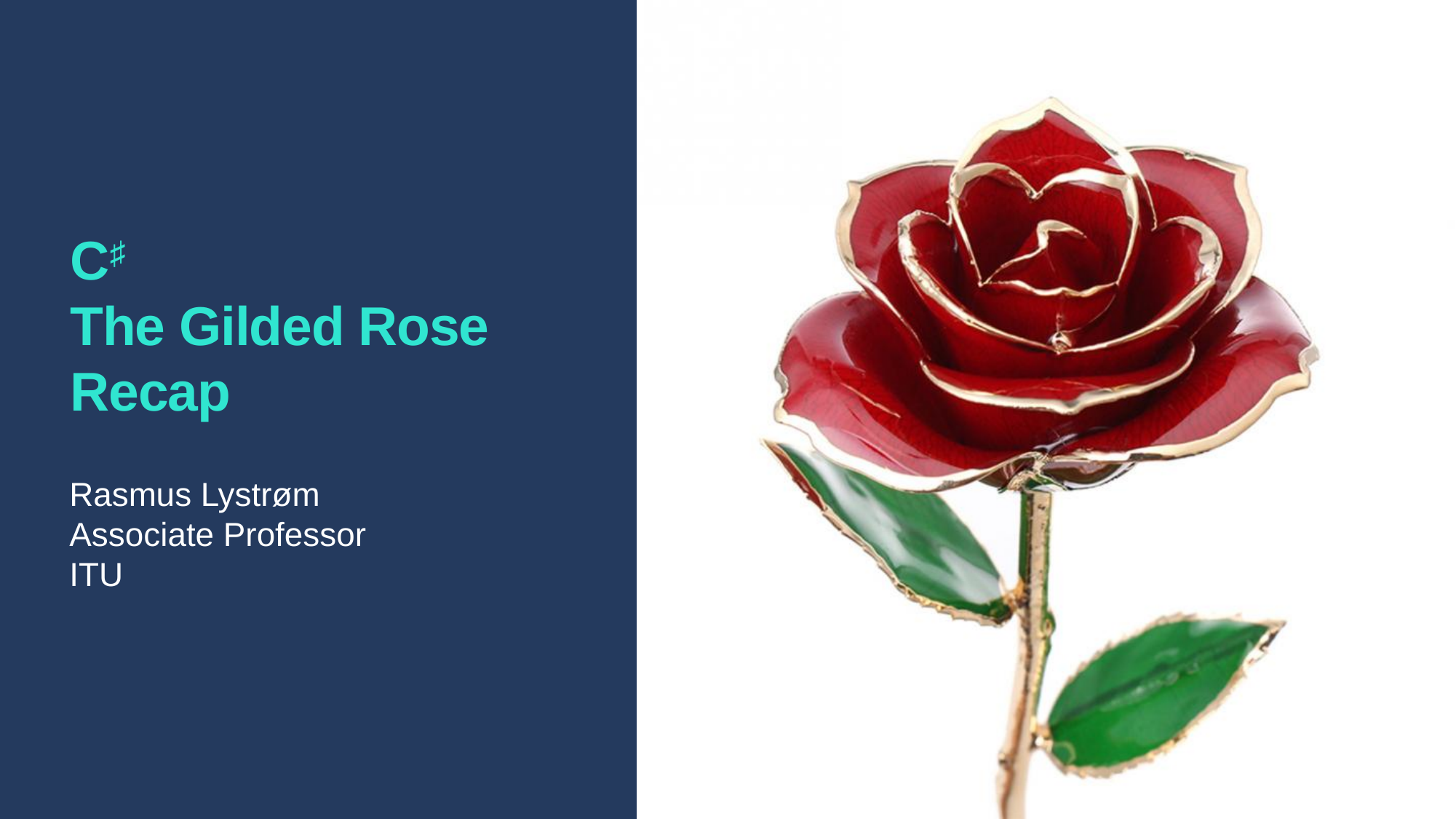

# C♯ The Gilded Rose Recap
Rasmus Lystrøm
Associate Professor
ITU